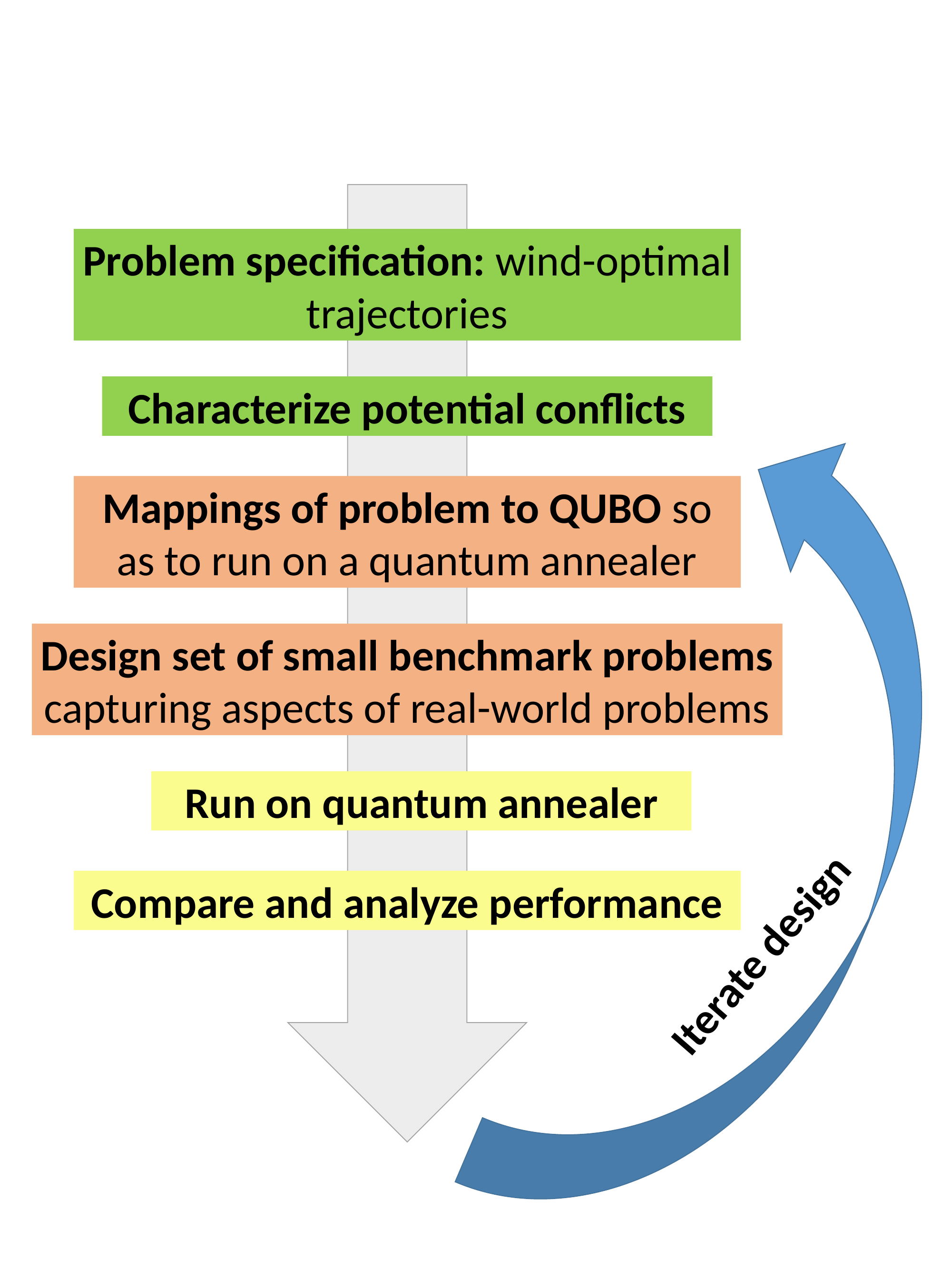

Problem specification: wind-optimal trajectories
Characterize potential conflicts

Mappings of problem to QUBO so as to run on a quantum annealer
Design set of small benchmark problems capturing aspects of real-world problems
Run on quantum annealer
Iterate design
Compare and analyze performance